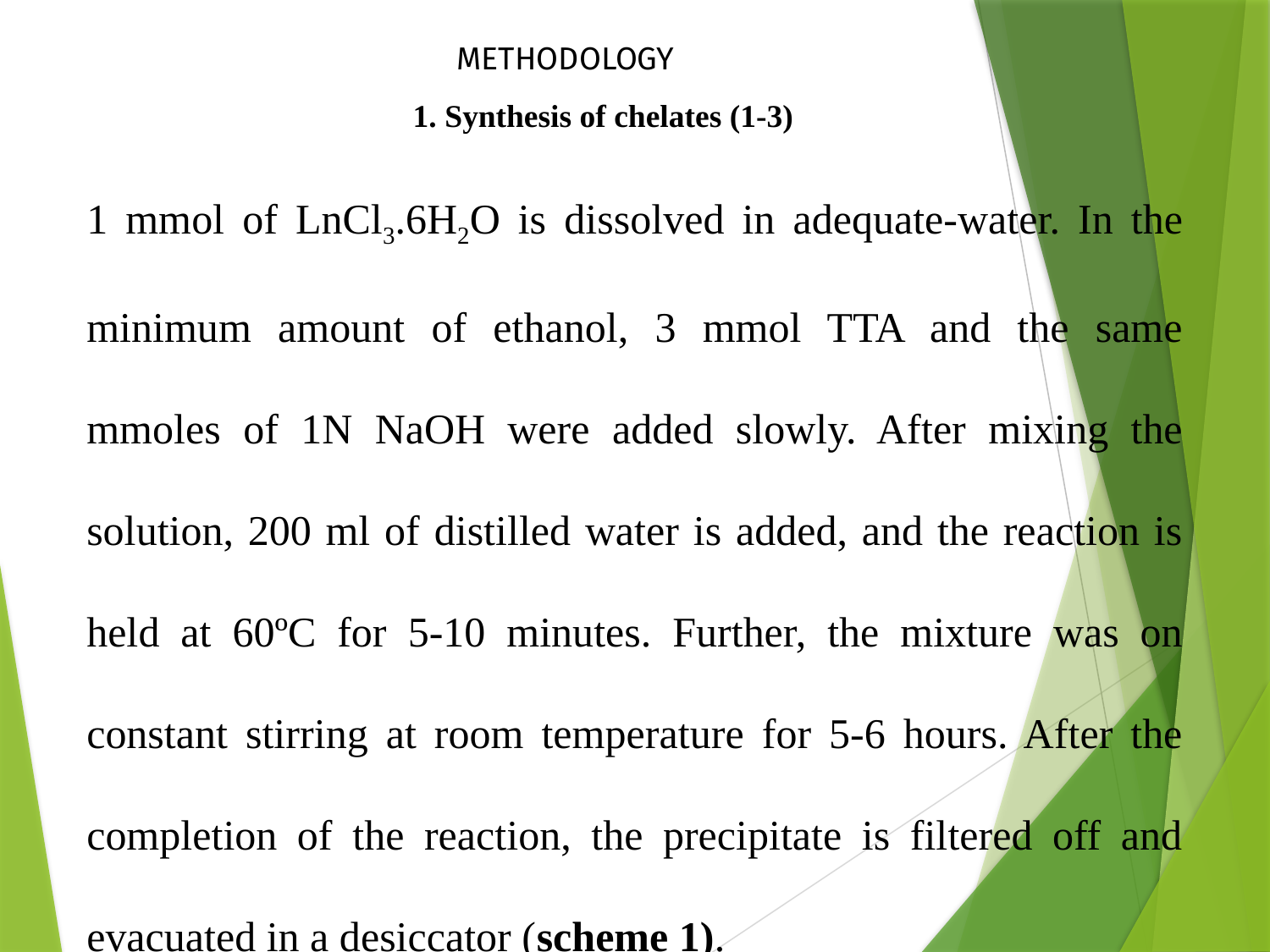

METHODOLOGY
1. Synthesis of chelates (1-3)
1 mmol of LnCl3.6H2O is dissolved in adequate-water. In the minimum amount of ethanol, 3 mmol TTA and the same mmoles of 1N NaOH were added slowly. After mixing the solution, 200 ml of distilled water is added, and the reaction is held at 60ºC for 5-10 minutes. Further, the mixture was on constant stirring at room temperature for 5-6 hours. After the completion of the reaction, the precipitate is filtered off and evacuated in a desiccator (scheme 1).